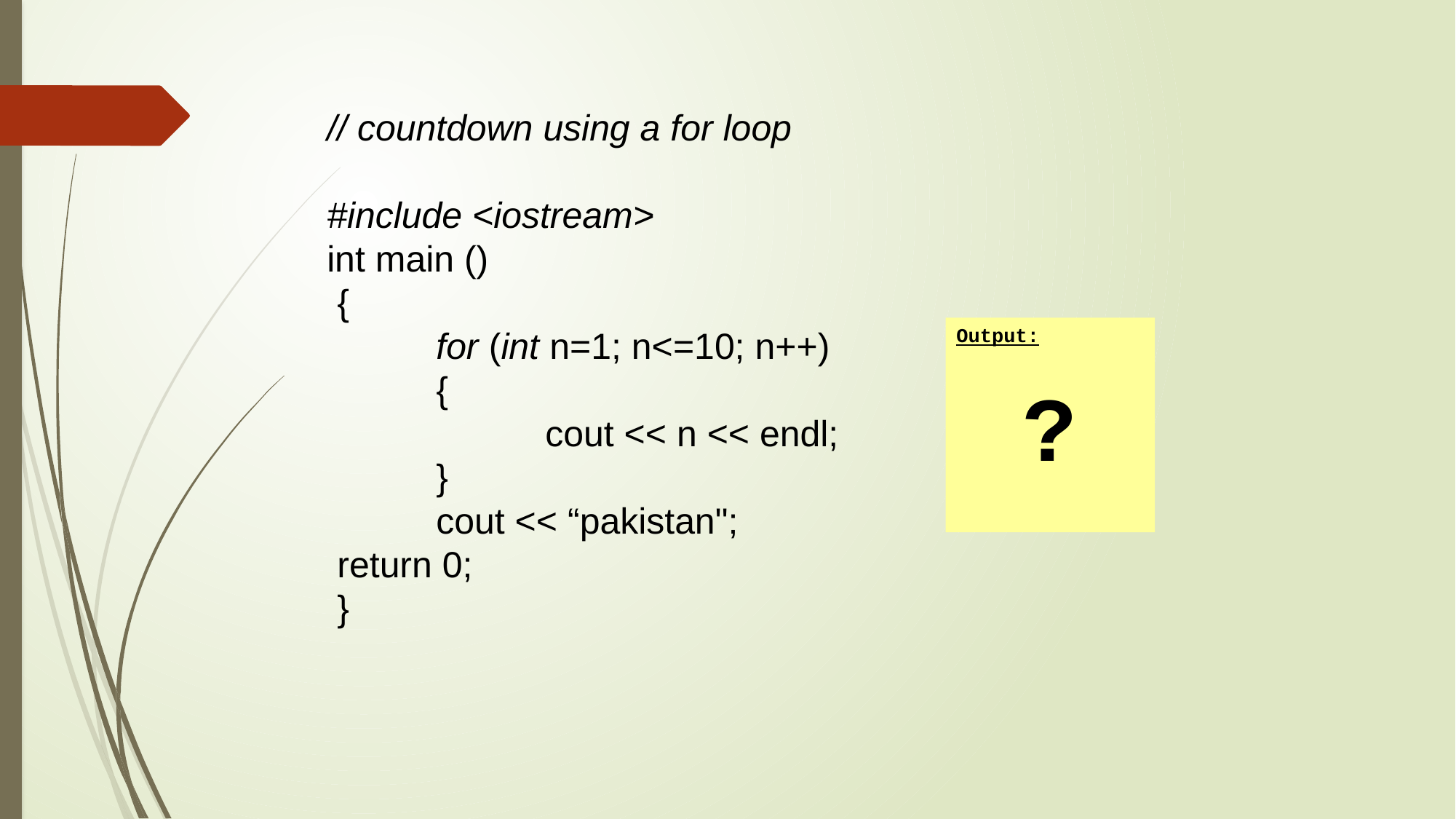

// countdown using a for loop

#include <iostream>
int main ()
 {
 	for (int n=1; n<=10; n++)
	{
		cout << n << endl;
	}
 	cout << “pakistan";
 return 0;
 }
Output:

?